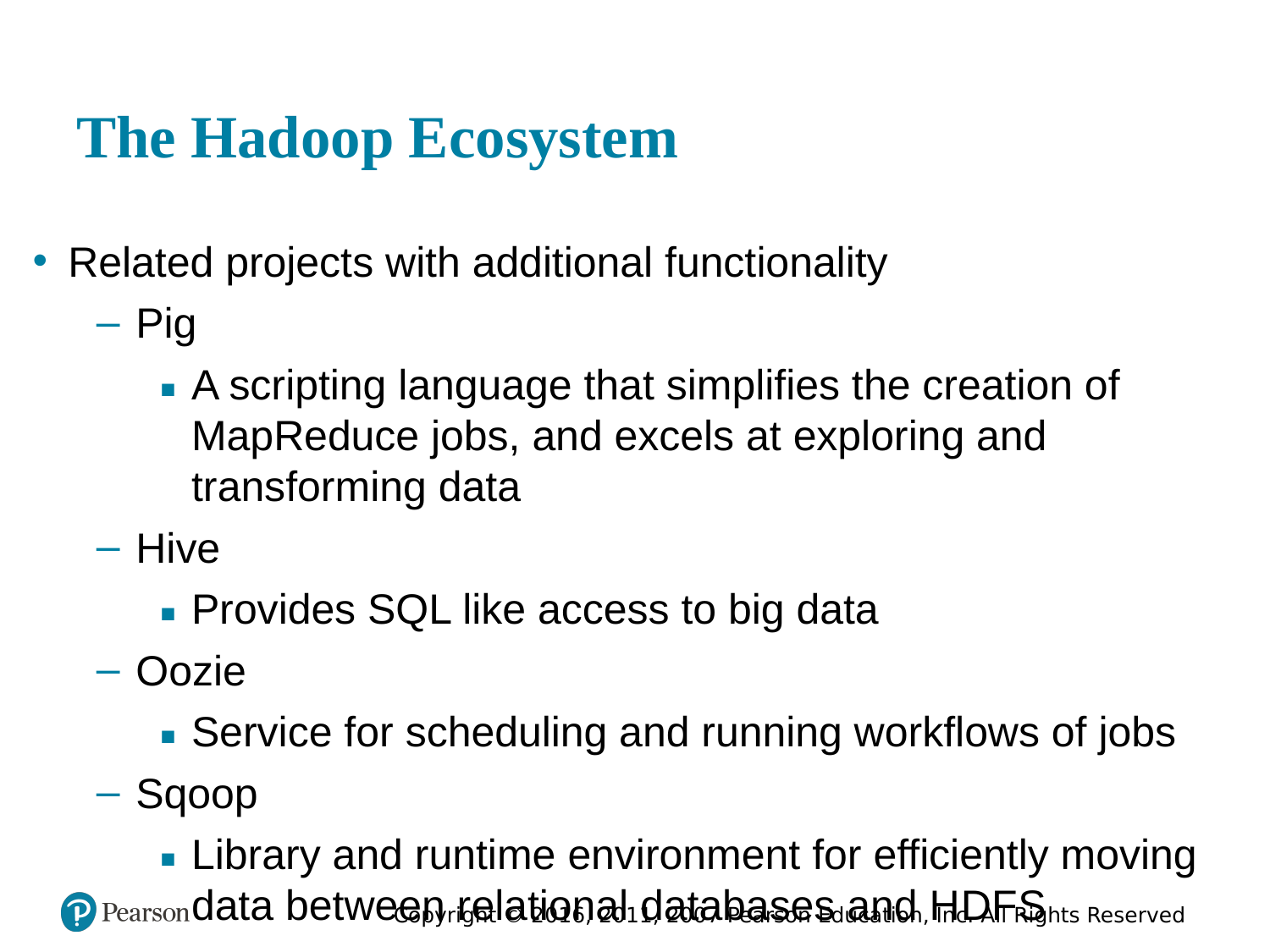

# The Hadoop Ecosystem
Related projects with additional functionality
Pig
A scripting language that simplifies the creation of MapReduce jobs, and excels at exploring and transforming data
Hive
Provides SQL like access to big data
Oozie
Service for scheduling and running workflows of jobs
Sqoop
Library and runtime environment for efficiently moving data between relational databases and H D F S